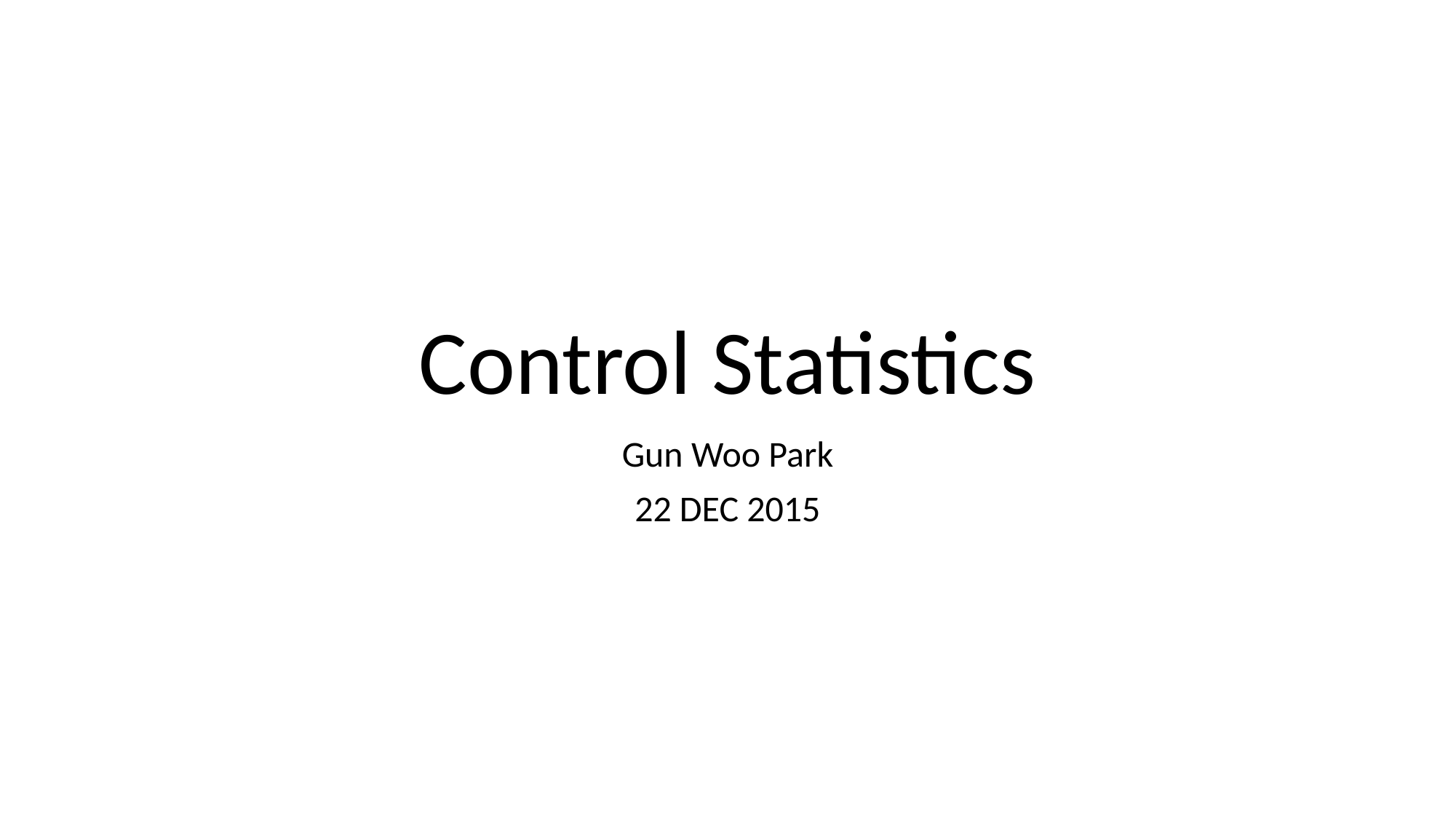

# Control Statistics
Gun Woo Park
22 DEC 2015